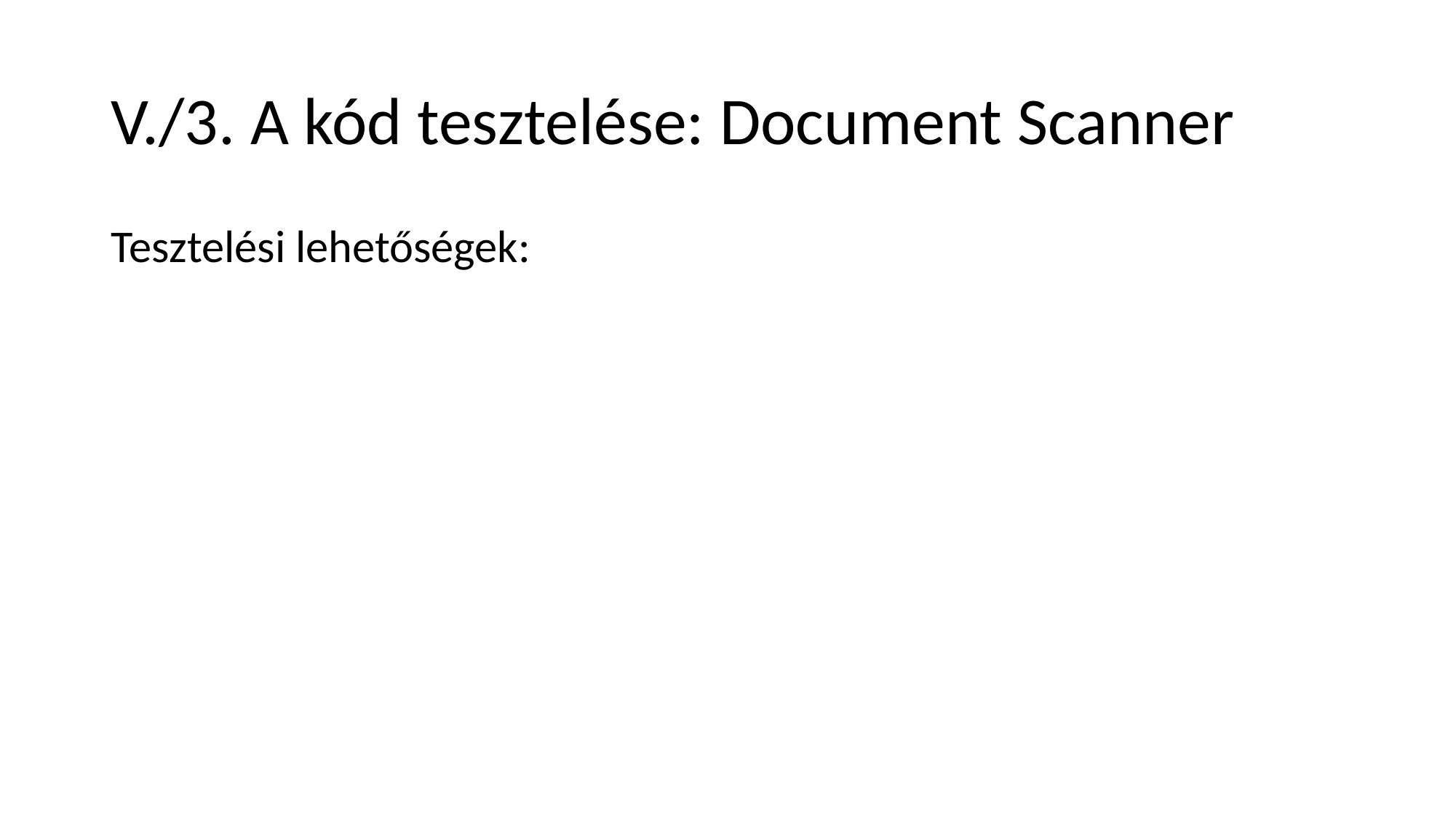

# V./3. A kód tesztelése: Document Scanner
Tesztelési lehetőségek: